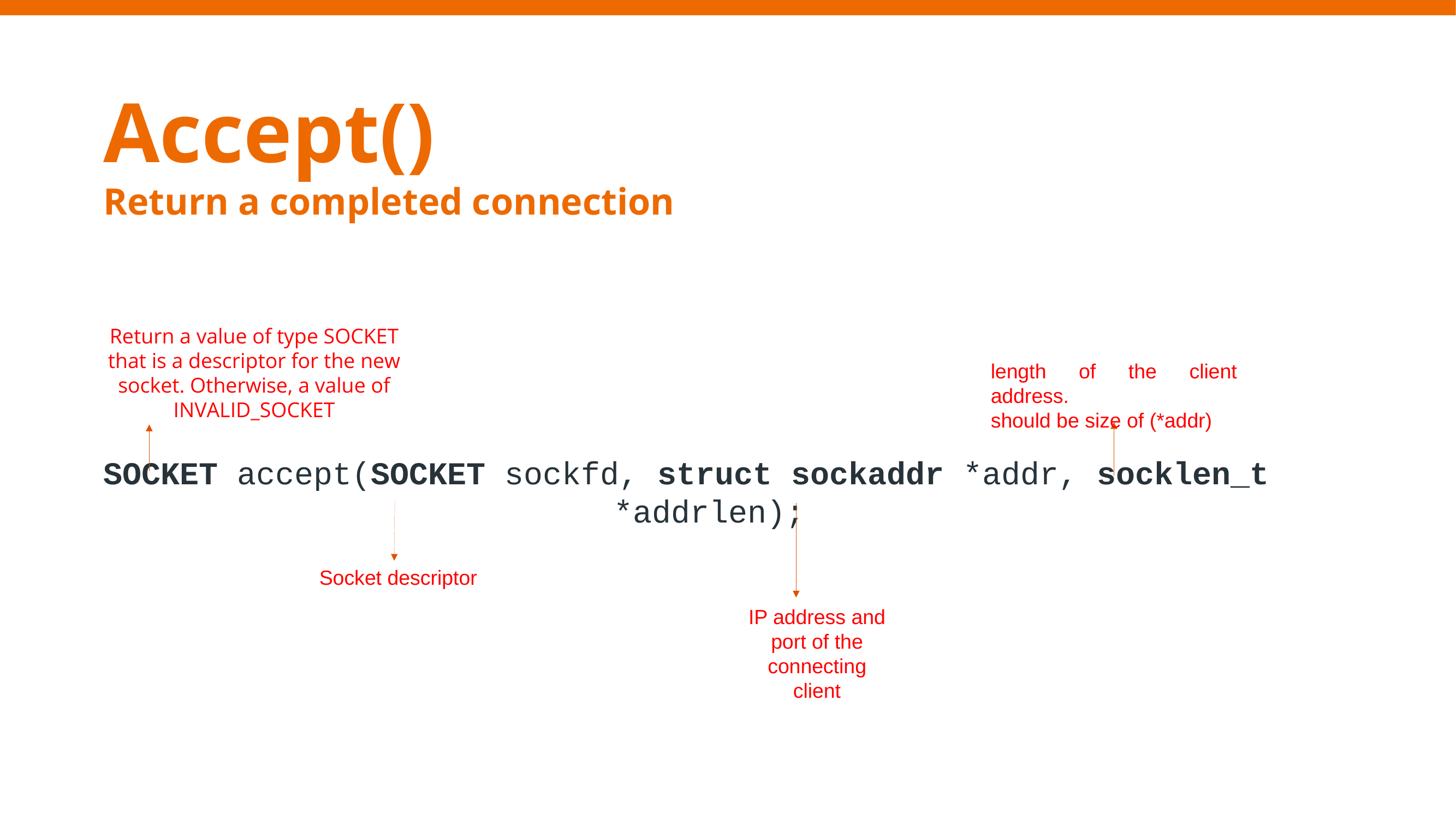

# Accept() Return a completed connection
Return a value of type SOCKET that is a descriptor for the new socket. Otherwise, a value of INVALID_SOCKET
length of the client address.
should be size of (*addr)

SOCKET accept(SOCKET sockfd, struct sockaddr *addr, socklen_t   								 *addrlen);

Socket descriptor
IP address and port of the connecting client